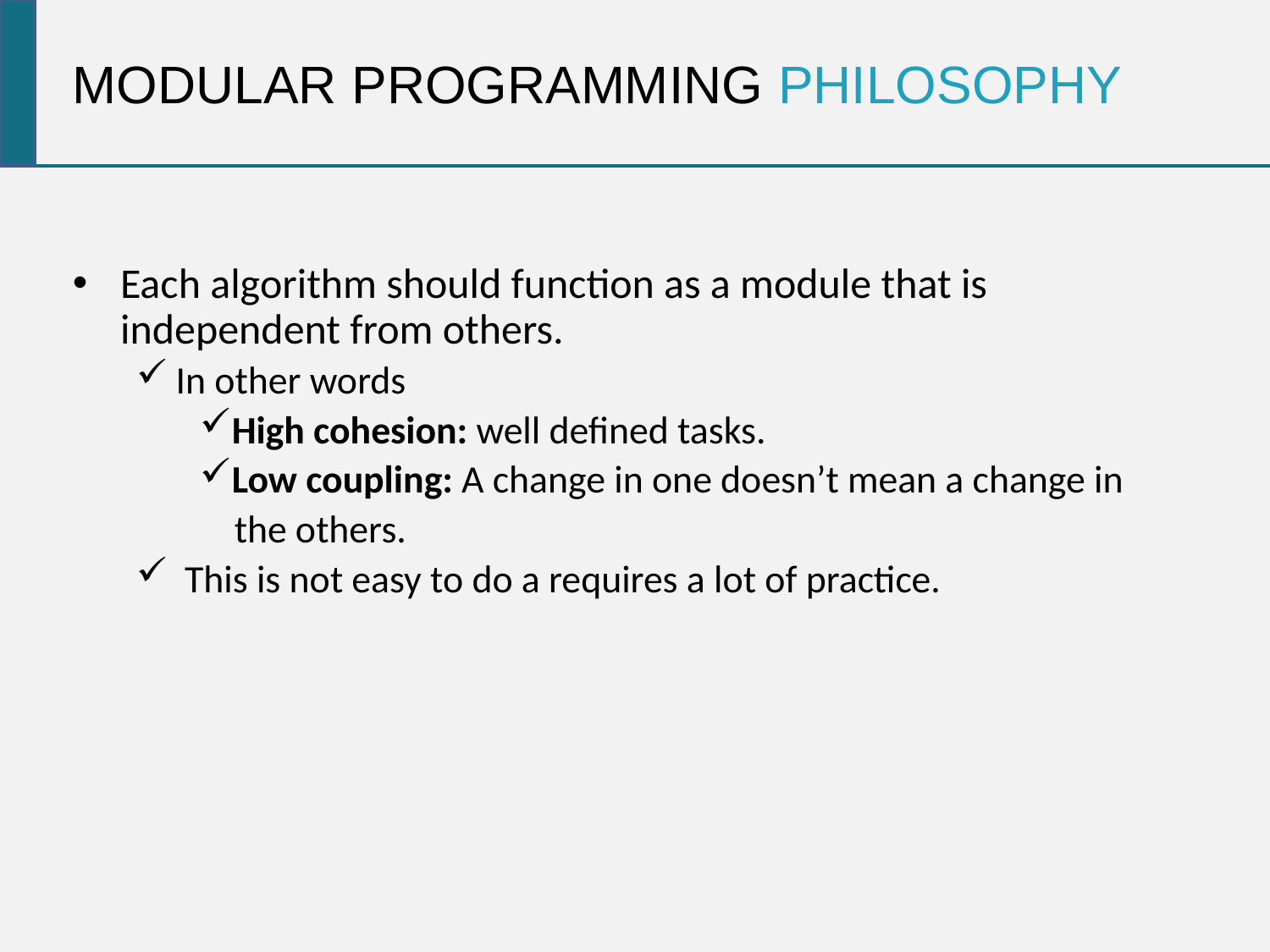

Modular programming philosophy

Each algorithm should function as a module that is independent from others.
In other words
High cohesion: well defined tasks.
Low coupling: A change in one doesn’t mean a change in
    the others.
 This is not easy to do a requires a lot of practice.